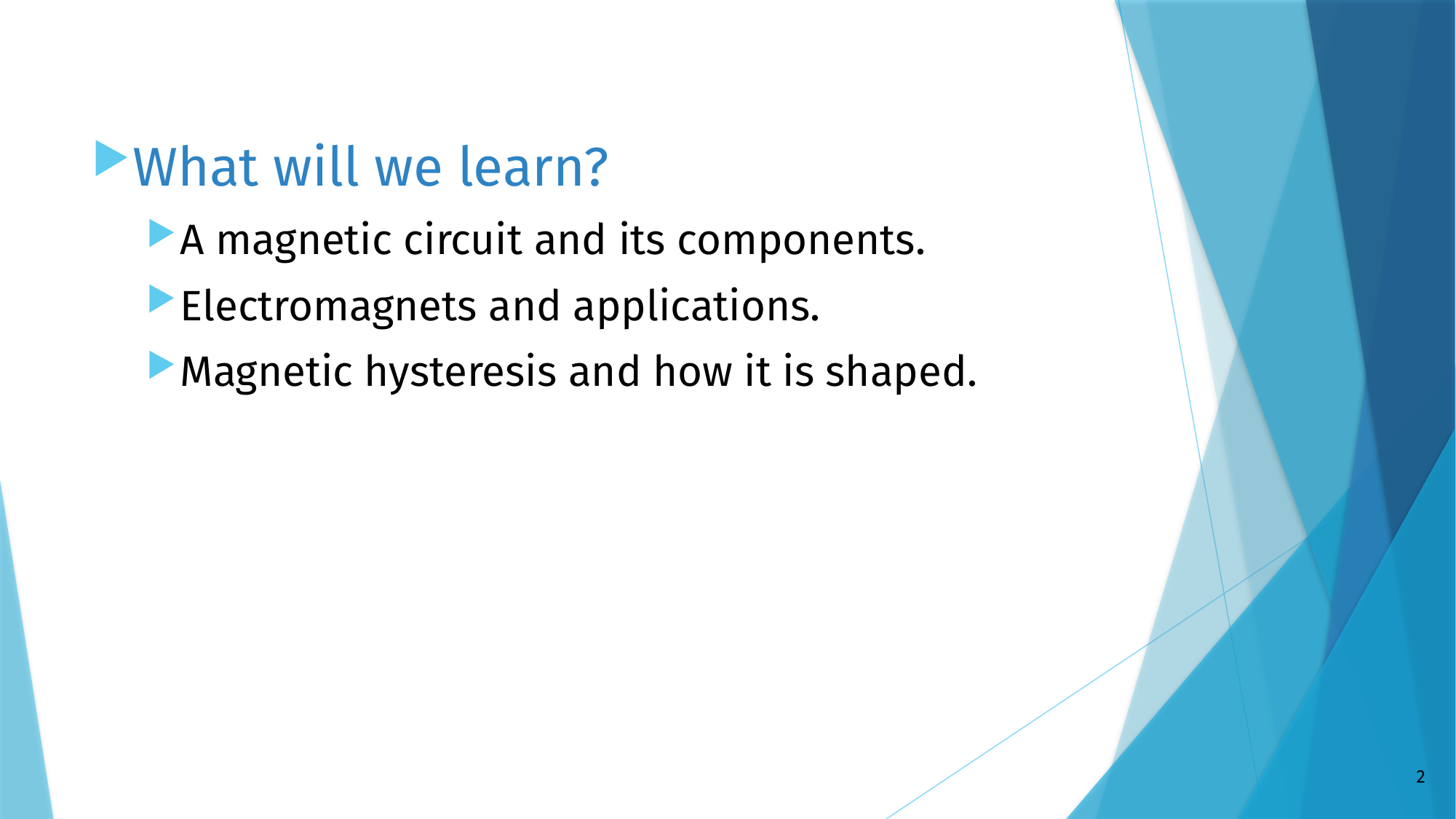

What will we learn?
A magnetic circuit and its components.
Electromagnets and applications.
Magnetic hysteresis and how it is shaped.
2